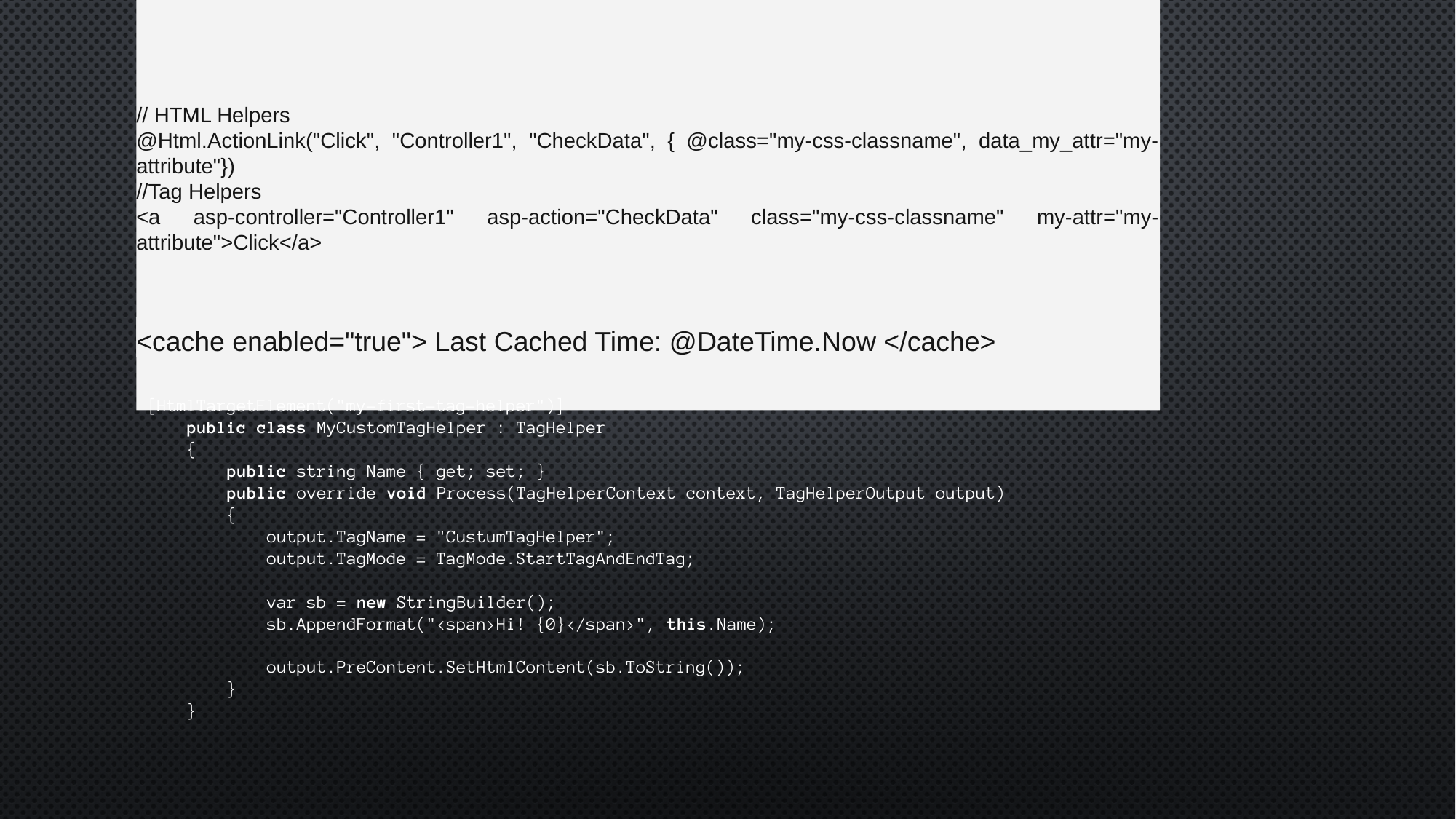

# Tag Helper
// HTML Helpers
@Html.ActionLink("Click", "Controller1", "CheckData", { @class="my-css-classname", data_my_attr="my-attribute"})
//Tag Helpers
<a asp-controller="Controller1" asp-action="CheckData" class="my-css-classname" my-attr="my-attribute">Click</a>
<cache enabled="true"> Last Cached Time: @DateTime.Now </cache>
[HtmlTargetElement("my-first-tag-helper")]
    public class MyCustomTagHelper : TagHelper
    {
        public string Name { get; set; }
        public override void Process(TagHelperContext context, TagHelperOutput output)
        {
            output.TagName = "CustumTagHelper";
            output.TagMode = TagMode.StartTagAndEndTag;

            var sb = new StringBuilder();
            sb.AppendFormat("<span>Hi! {0}</span>", this.Name);

            output.PreContent.SetHtmlContent(sb.ToString());
        }
    }